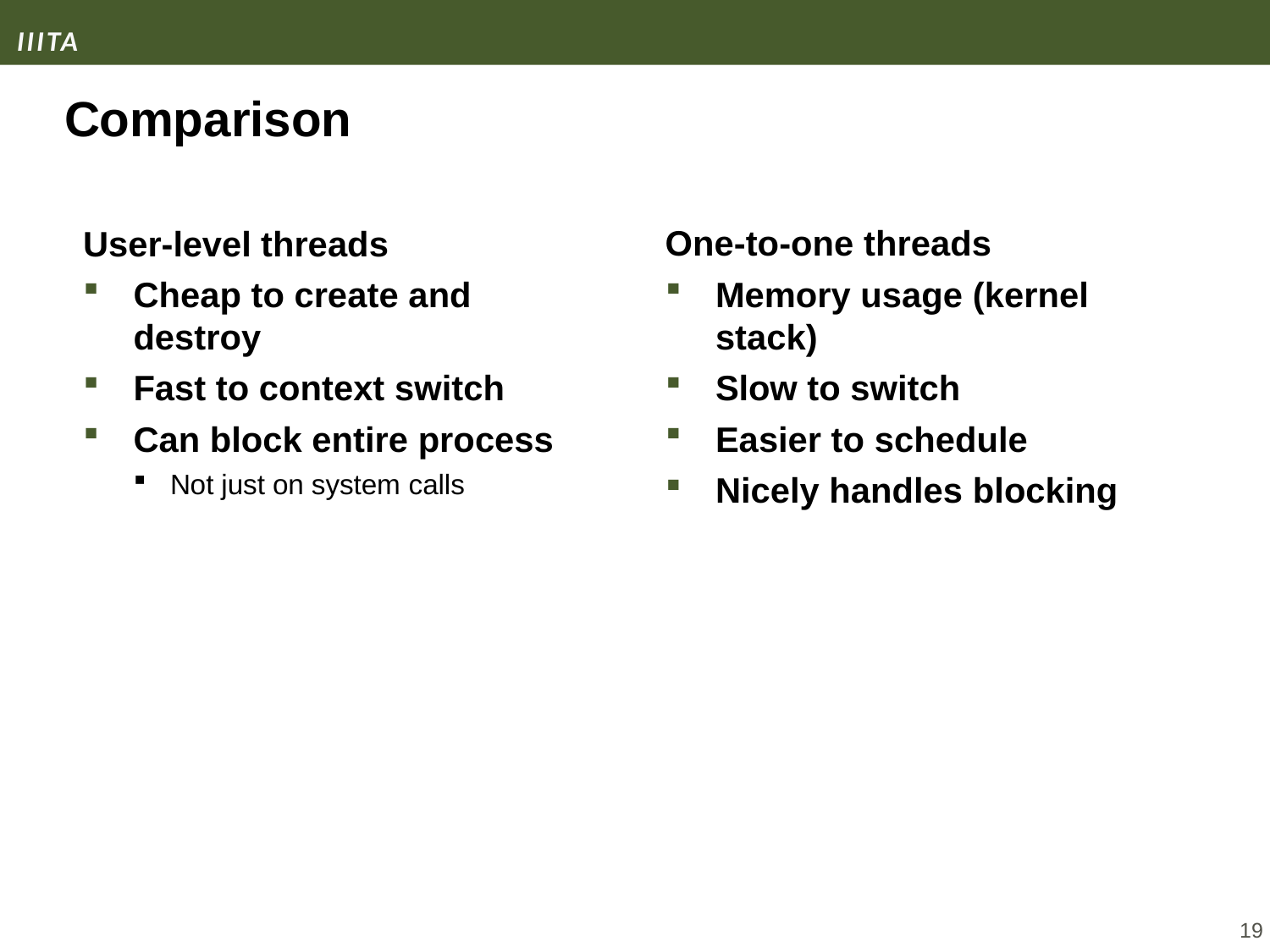

Comparison
User-level threads
Cheap to create and
destroy
Fast to context switch
Can block entire process
Not just on system calls
One-to-one threads
Memory usage (kernel
stack)
Slow to switch
Easier to schedule
Nicely handles blocking
19